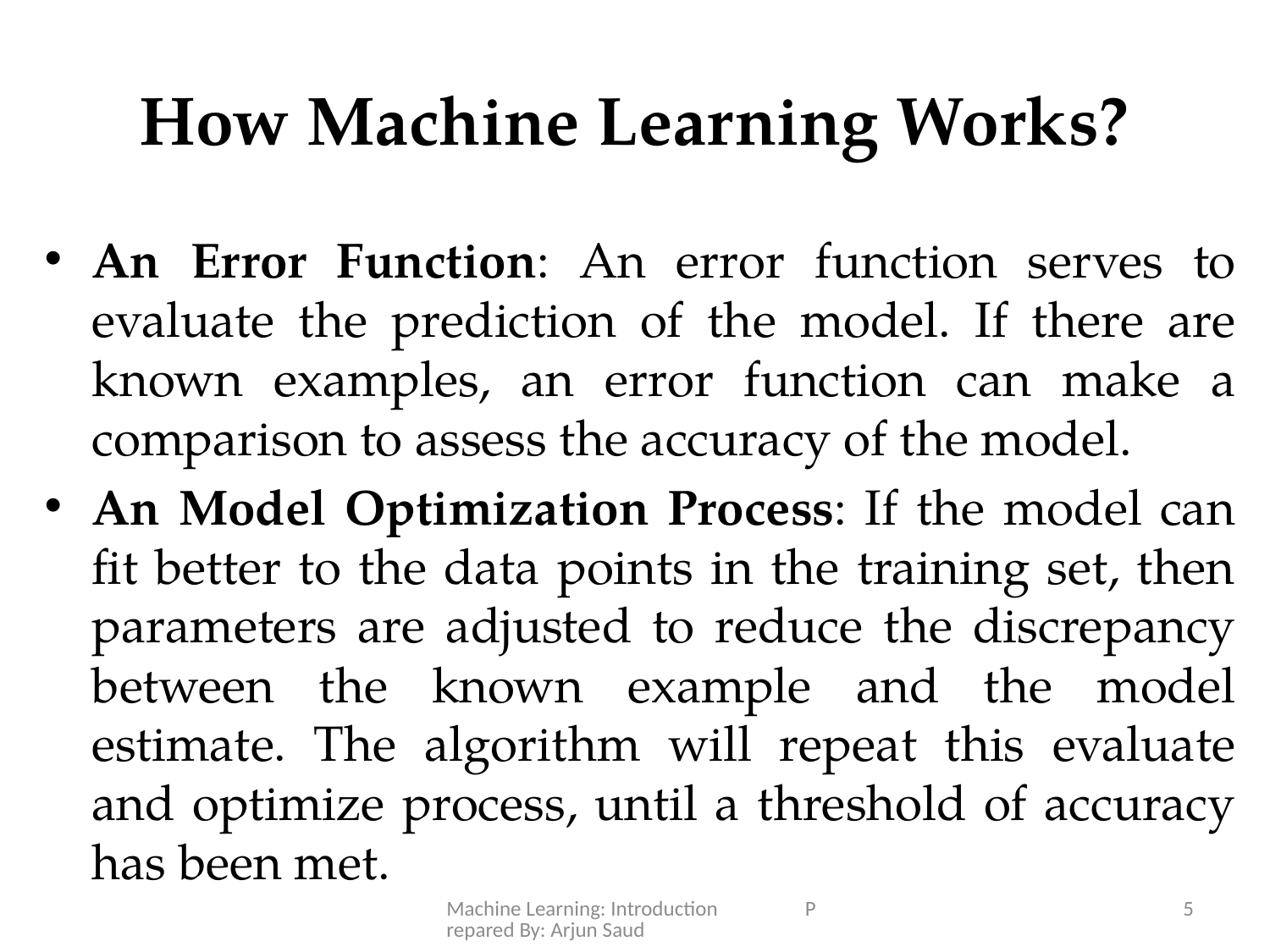

# How Machine Learning Works?
An Error Function: An error function serves to evaluate the prediction of the model. If there are known examples, an error function can make a comparison to assess the accuracy of the model.
An Model Optimization Process: If the model can fit better to the data points in the training set, then parameters are adjusted to reduce the discrepancy between the known example and the model estimate. The algorithm will repeat this evaluate and optimize process, until a threshold of accuracy has been met.

Machine Learning: Introduction                  Prepared By: Arjun Saud
5